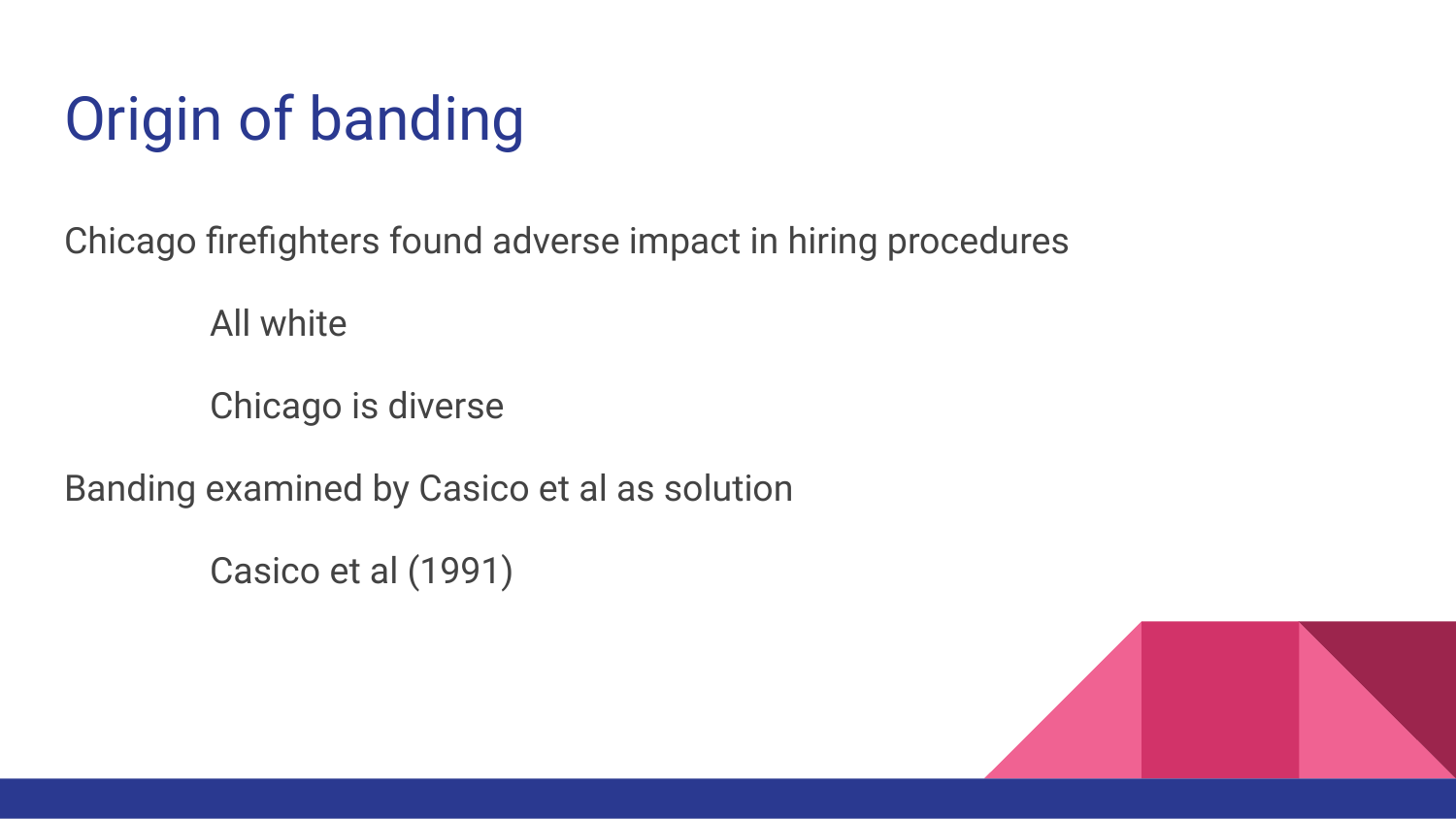

# Origin of banding
Chicago firefighters found adverse impact in hiring procedures
	All white
	Chicago is diverse
Banding examined by Casico et al as solution
	Casico et al (1991)